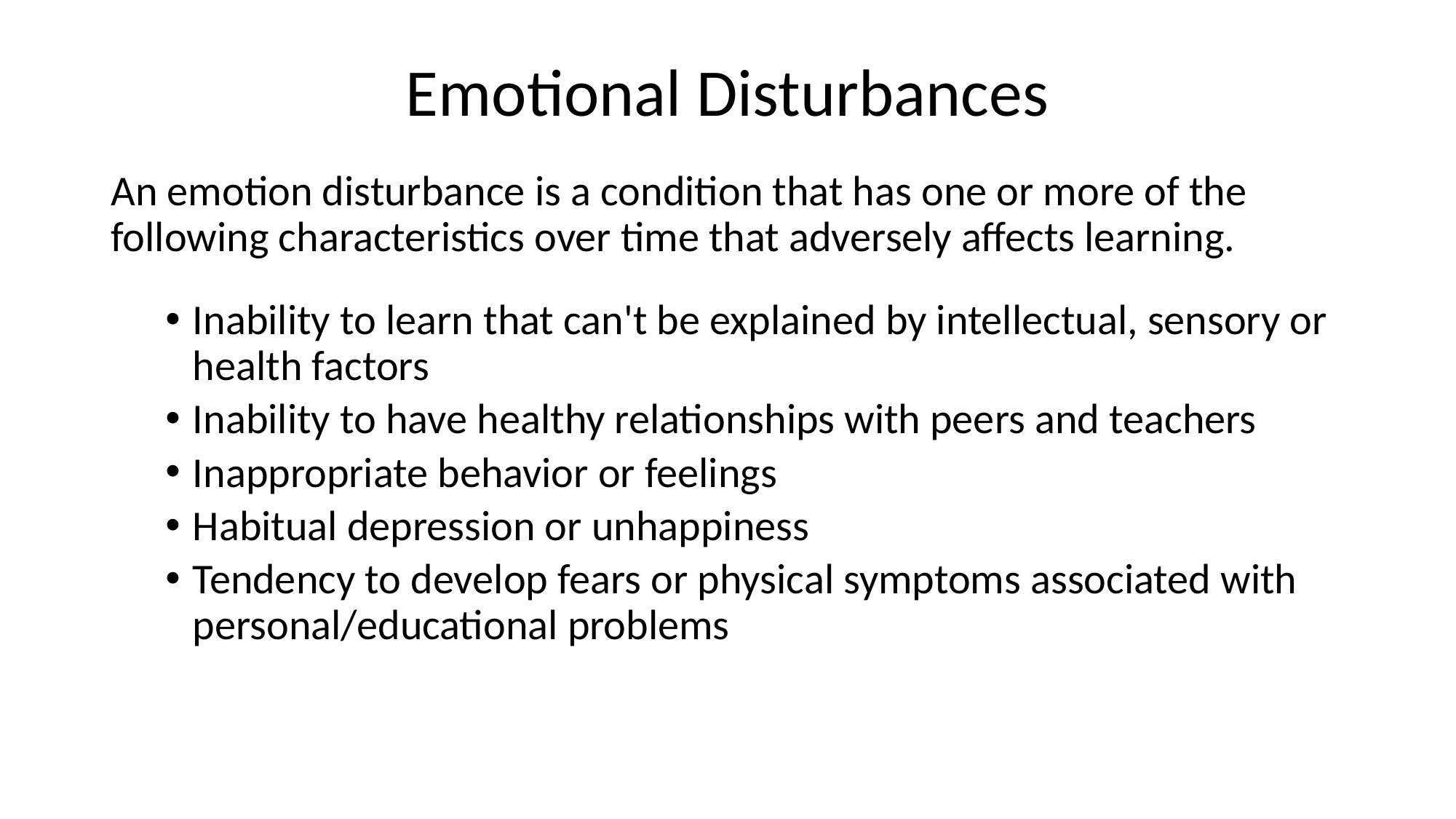

# Emotional Disturbances
An emotion disturbance is a condition that has one or more of the following characteristics over time that adversely affects learning.

Inability to learn that can't be explained by intellectual, sensory or health factors
Inability to have healthy relationships with peers and teachers
Inappropriate behavior or feelings
Habitual depression or unhappiness
Tendency to develop fears or physical symptoms associated with personal/educational problems